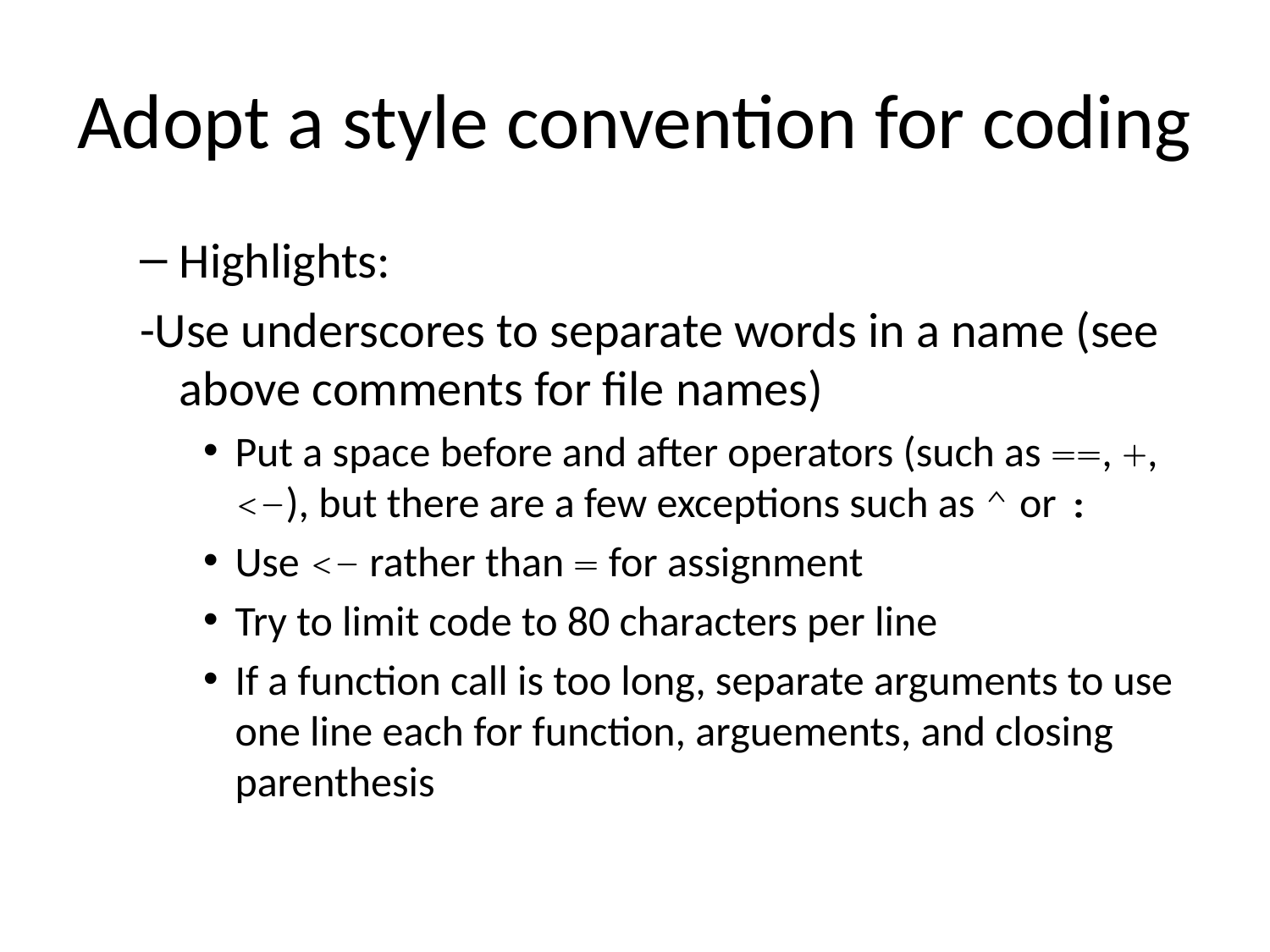

# Adopt a style convention for coding
Highlights:
-Use underscores to separate words in a name (see above comments for file names)
Put a space before and after operators (such as ==, +, <-), but there are a few exceptions such as ^ or :
Use <- rather than = for assignment
Try to limit code to 80 characters per line
If a function call is too long, separate arguments to use one line each for function, arguements, and closing parenthesis